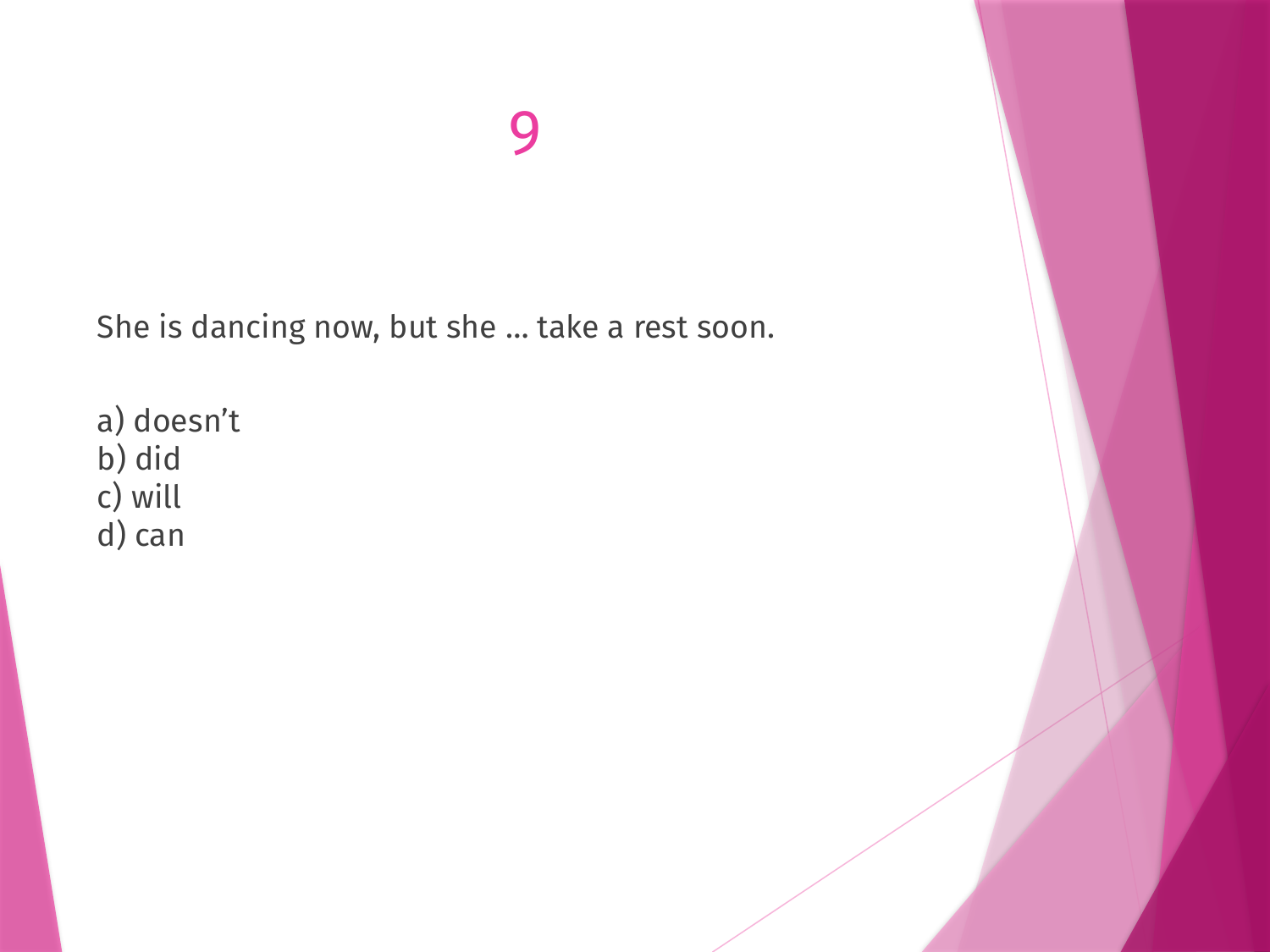

# 9
She is dancing now, but she … take a rest soon.
a) doesn’t
b) did
c) will
d) can